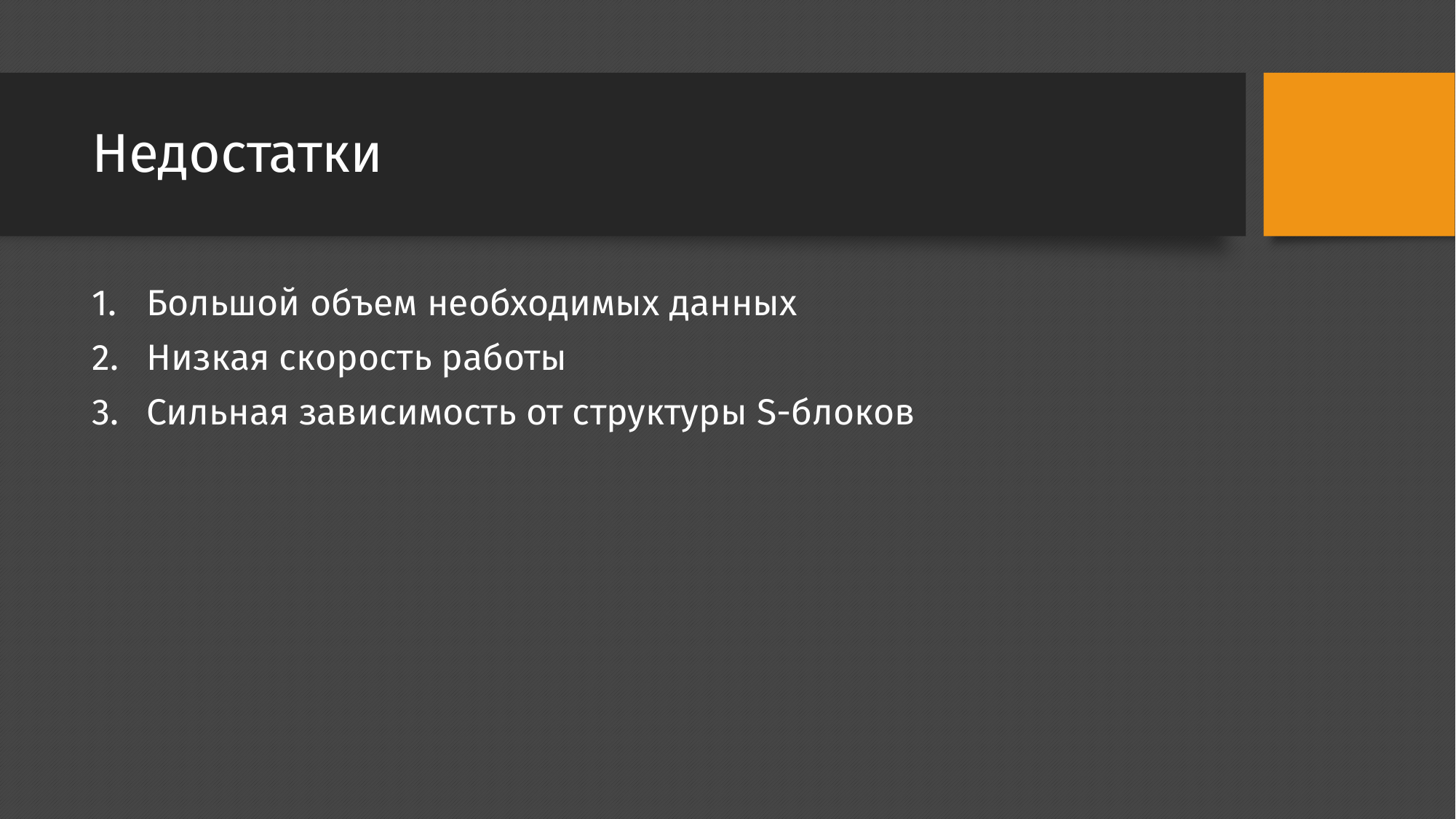

# Недостатки
Большой объем необходимых данных
Низкая скорость работы
Сильная зависимость от структуры S-блоков